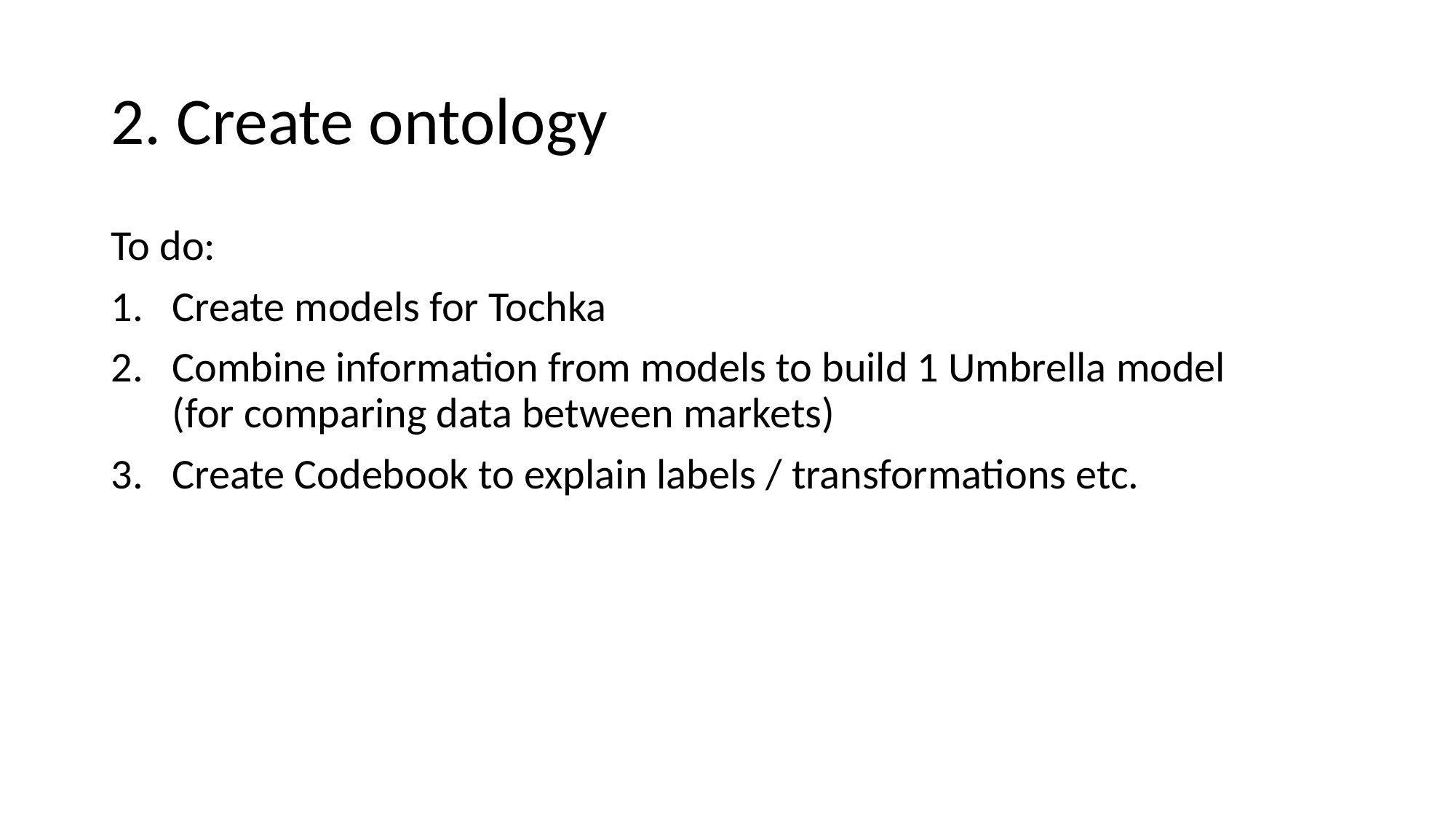

# 2. Create ontology
To do:
Create models for Tochka
Combine information from models to build 1 Umbrella model
(for comparing data between markets)
Create Codebook to explain labels / transformations etc.